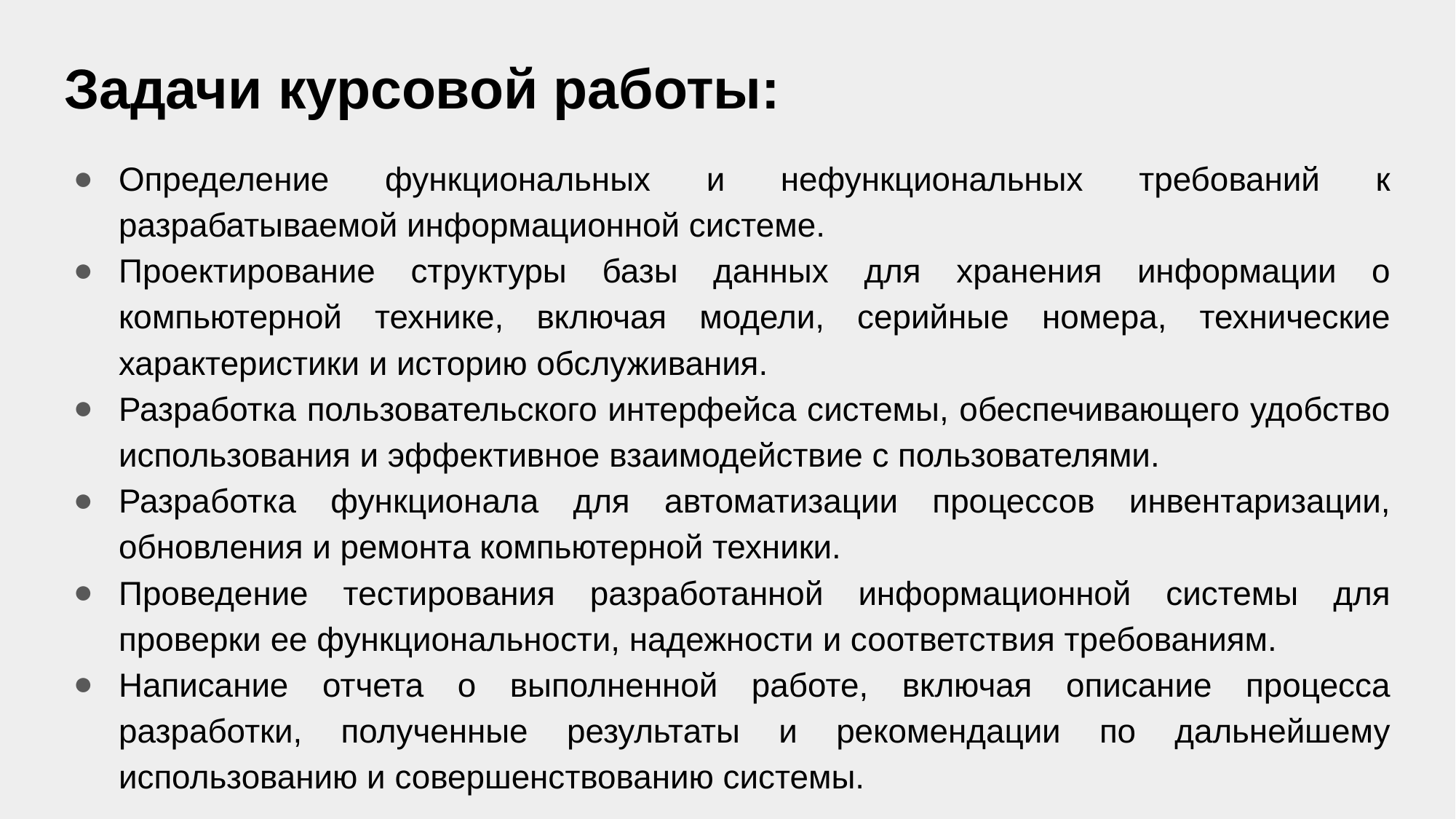

# Задачи курсовой работы:

Определение функциональных и нефункциональных требований к разрабатываемой информационной системе.
Проектирование структуры базы данных для хранения информации о компьютерной технике, включая модели, серийные номера, технические характеристики и историю обслуживания.
Разработка пользовательского интерфейса системы, обеспечивающего удобство использования и эффективное взаимодействие с пользователями.
Разработка функционала для автоматизации процессов инвентаризации, обновления и ремонта компьютерной техники.
Проведение тестирования разработанной информационной системы для проверки ее функциональности, надежности и соответствия требованиям.
Написание отчета о выполненной работе, включая описание процесса разработки, полученные результаты и рекомендации по дальнейшему использованию и совершенствованию системы.